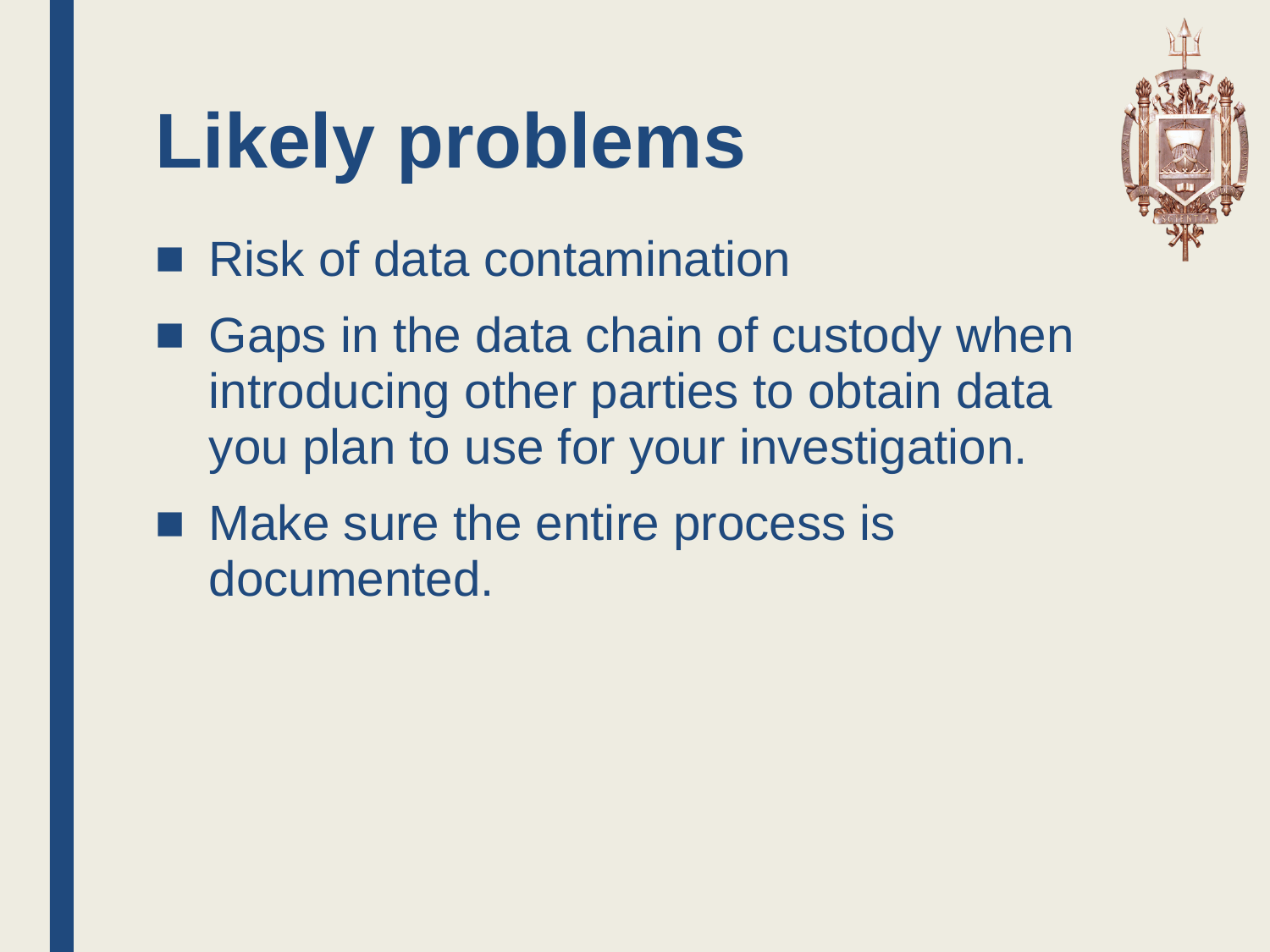

# Likely problems
Risk of data contamination
Gaps in the data chain of custody when introducing other parties to obtain data you plan to use for your investigation.
Make sure the entire process is documented.